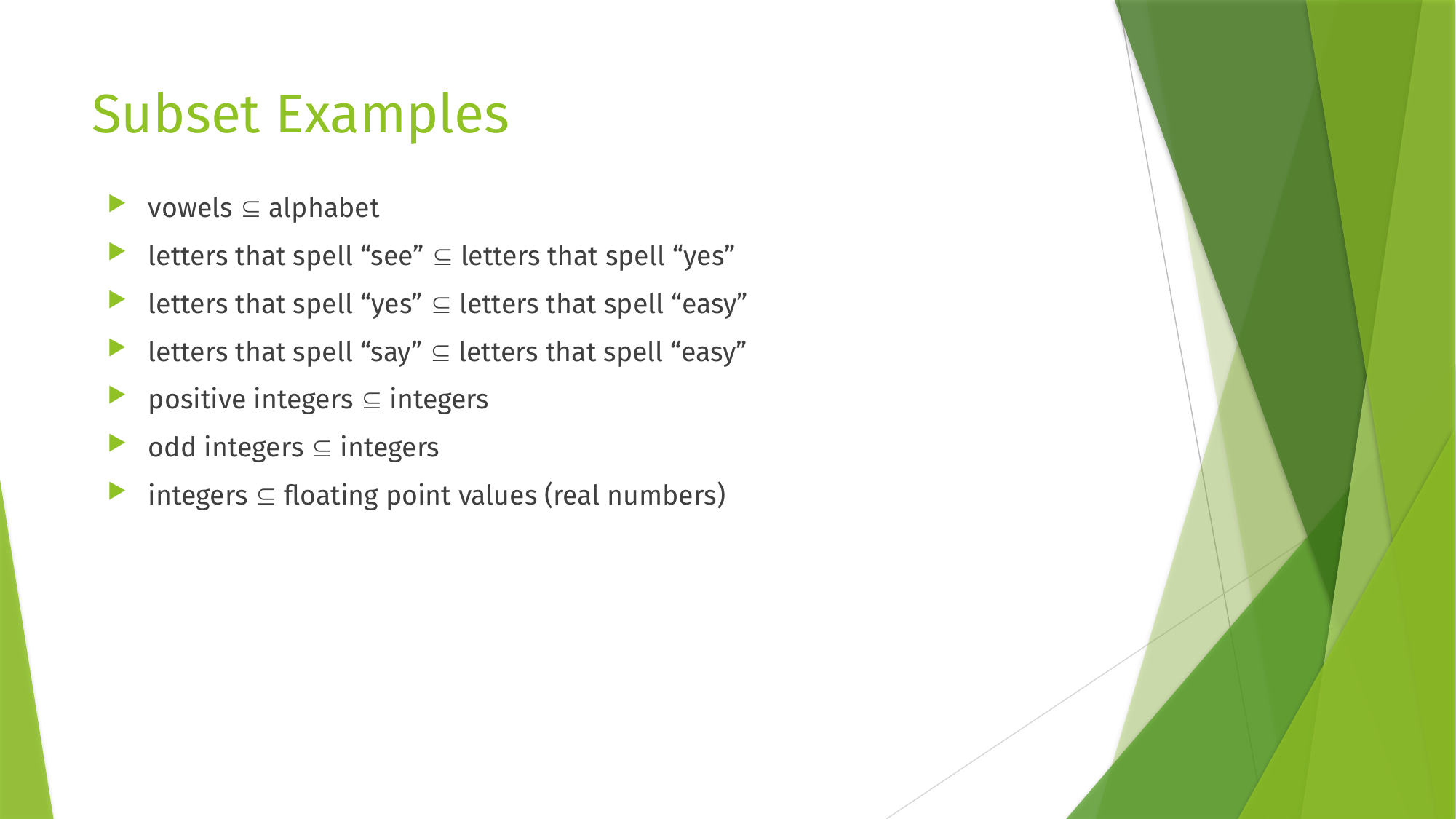

# Subset Examples
vowels ⊆ alphabet
letters that spell “see” ⊆ letters that spell “yes”
letters that spell “yes” ⊆ letters that spell “easy”
letters that spell “say” ⊆ letters that spell “easy”
positive integers ⊆ integers
odd integers ⊆ integers
integers ⊆ floating point values (real numbers)